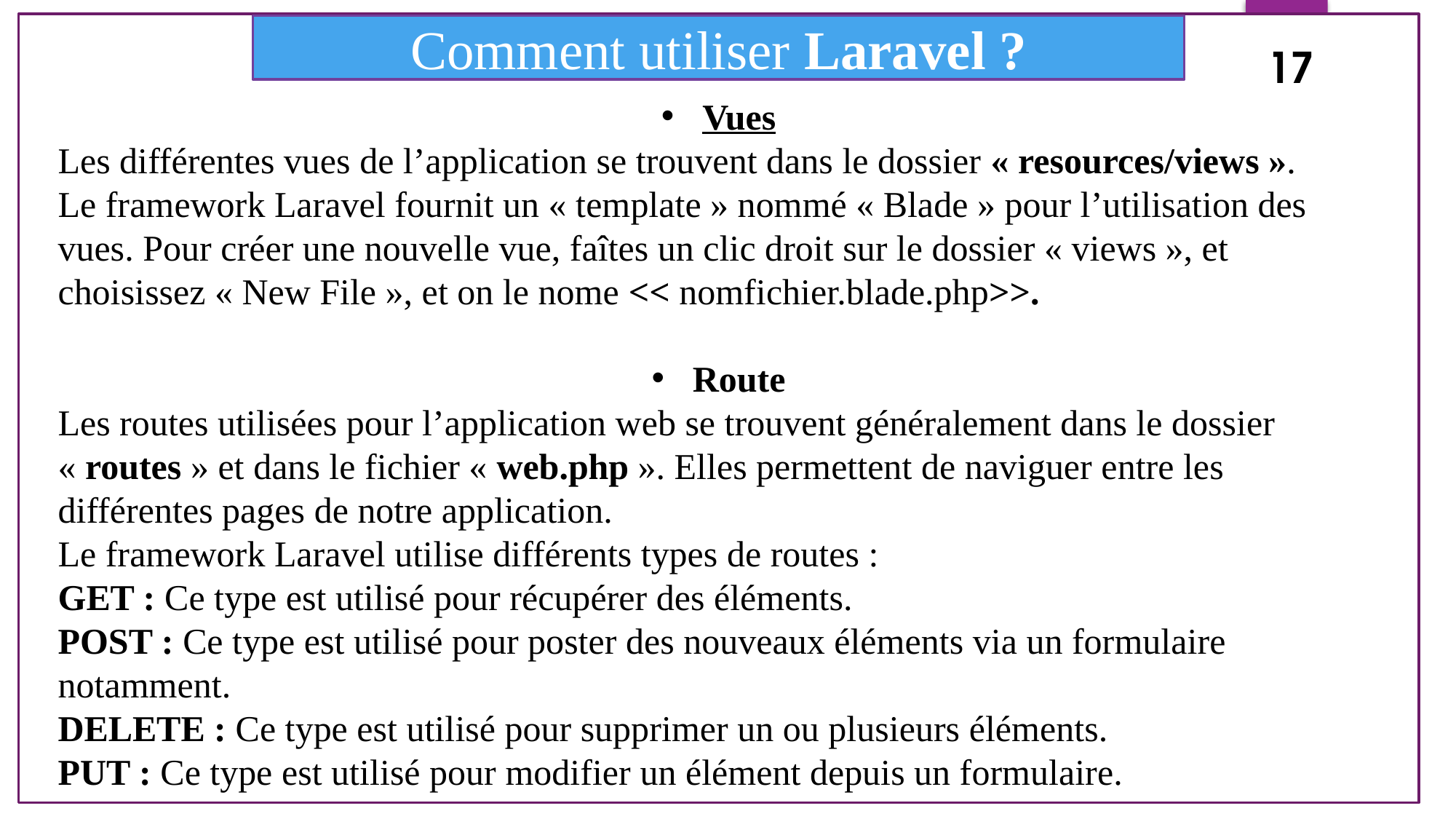

Comment utiliser Laravel ?
17
17
Vues
Les différentes vues de l’application se trouvent dans le dossier « resources/views ».
Le framework Laravel fournit un « template » nommé « Blade » pour l’utilisation des vues. Pour créer une nouvelle vue, faîtes un clic droit sur le dossier « views », et choisissez « New File », et on le nome << nomfichier.blade.php>>.

Route
Les routes utilisées pour l’application web se trouvent généralement dans le dossier          « routes » et dans le fichier « web.php ». Elles permettent de naviguer entre les différentes pages de notre application.
Le framework Laravel utilise différents types de routes :
GET : Ce type est utilisé pour récupérer des éléments.
POST : Ce type est utilisé pour poster des nouveaux éléments via un formulaire notamment.
DELETE : Ce type est utilisé pour supprimer un ou plusieurs éléments.
PUT : Ce type est utilisé pour modifier un élément depuis un formulaire.